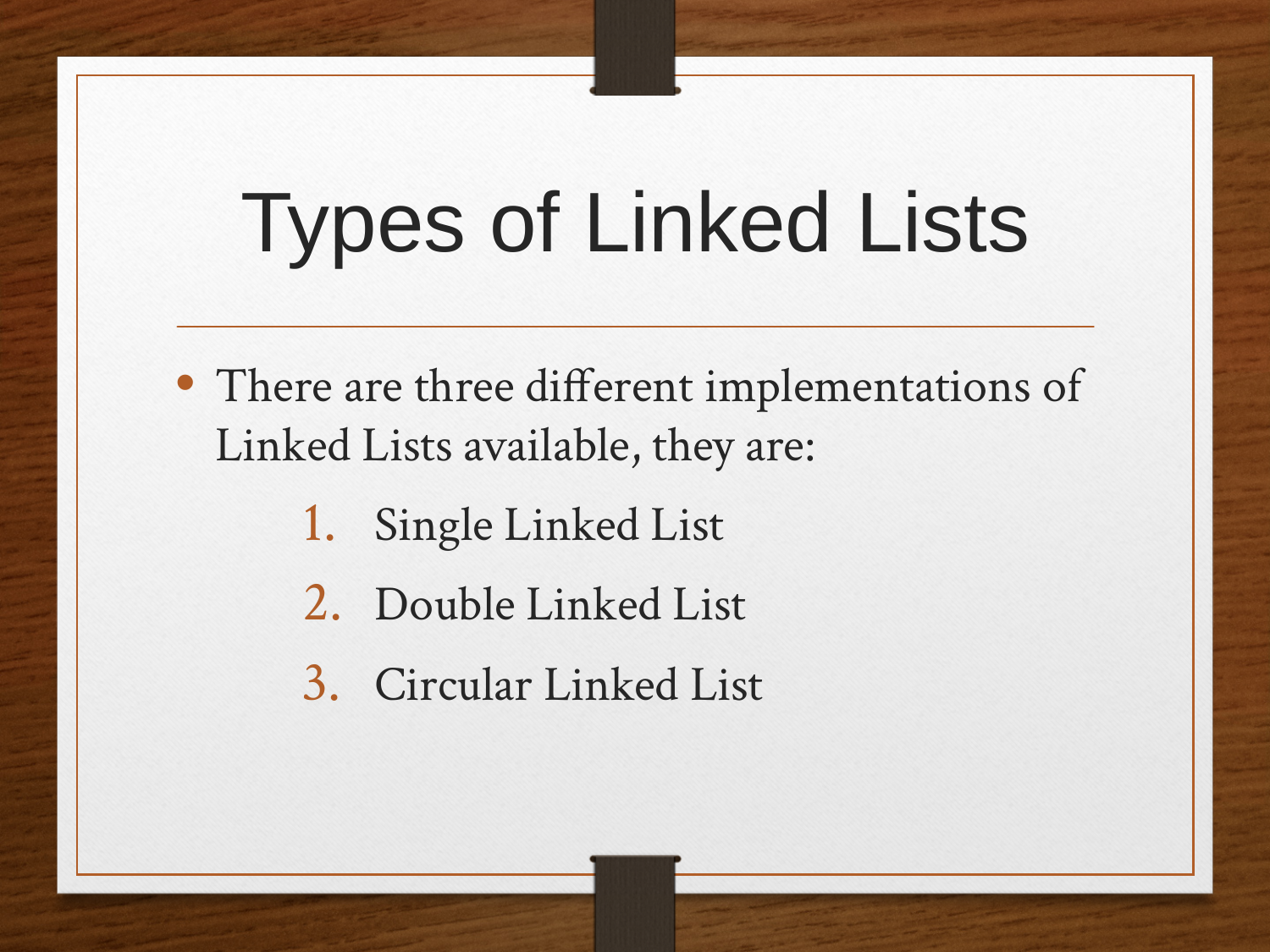

# Types of Linked Lists
There are three different implementations of Linked Lists available, they are:
Single Linked List
Double Linked List
Circular Linked List